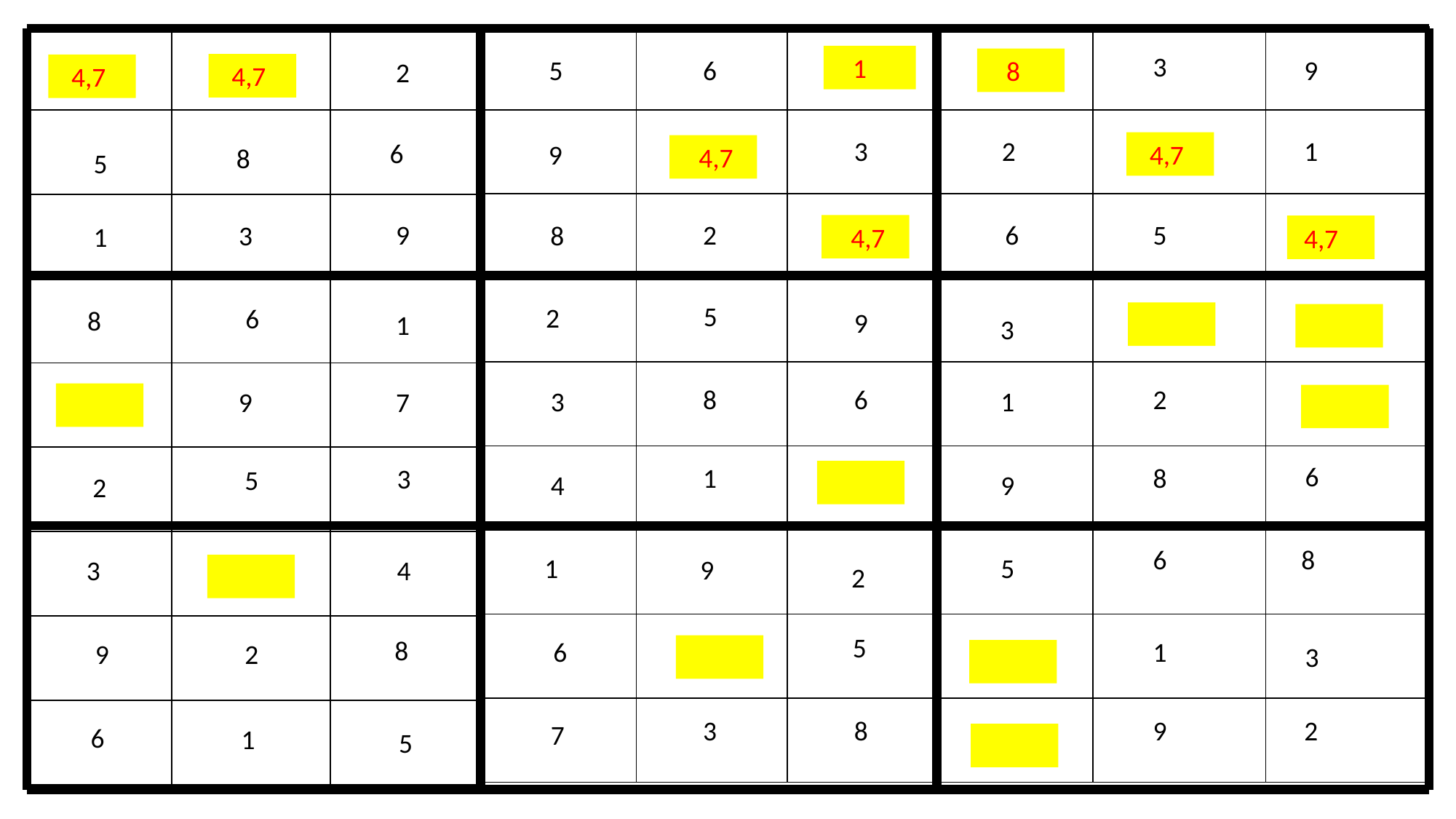

|  |  |  |
| --- | --- | --- |
|  |  |  |
|  |  |  |
|  |  |  |
|  |  |  |
|  |  |  |
|  |  |  |
|  |  |  |
|  |  |  |
|  |  |  |
| --- | --- | --- |
|  |  |  |
|  |  |  |
|  |  |  |
|  |  |  |
|  |  |  |
|  |  |  |
|  |  |  |
|  |  |  |
|  |  |  |
| --- | --- | --- |
|  |  |  |
|  |  |  |
|  |  |  |
|  |  |  |
|  |  |  |
|  |  |  |
|  |  |  |
|  |  |  |
     3
   1
     5
     6

     9
   8
     2
  4,7
  4,7

     3
     2

     1
    6
     9
  4,7
   4,7
    8
     5

     9
     6
     2
     5
     3
     8
     1
   4,7
 4,7
     5
    2
     6
    8
     9

     1

     3
     8
     6
     2

     3
     1
    9
     7

     6
     1
     8
     3
     5

     4
     9
     2
     6
     8
    1
     5
     9
     4
    3

     2
     5
     8
     6

     1
     9
     2
     3

     3
     8
     9
     2
     7

     6
     1
     5